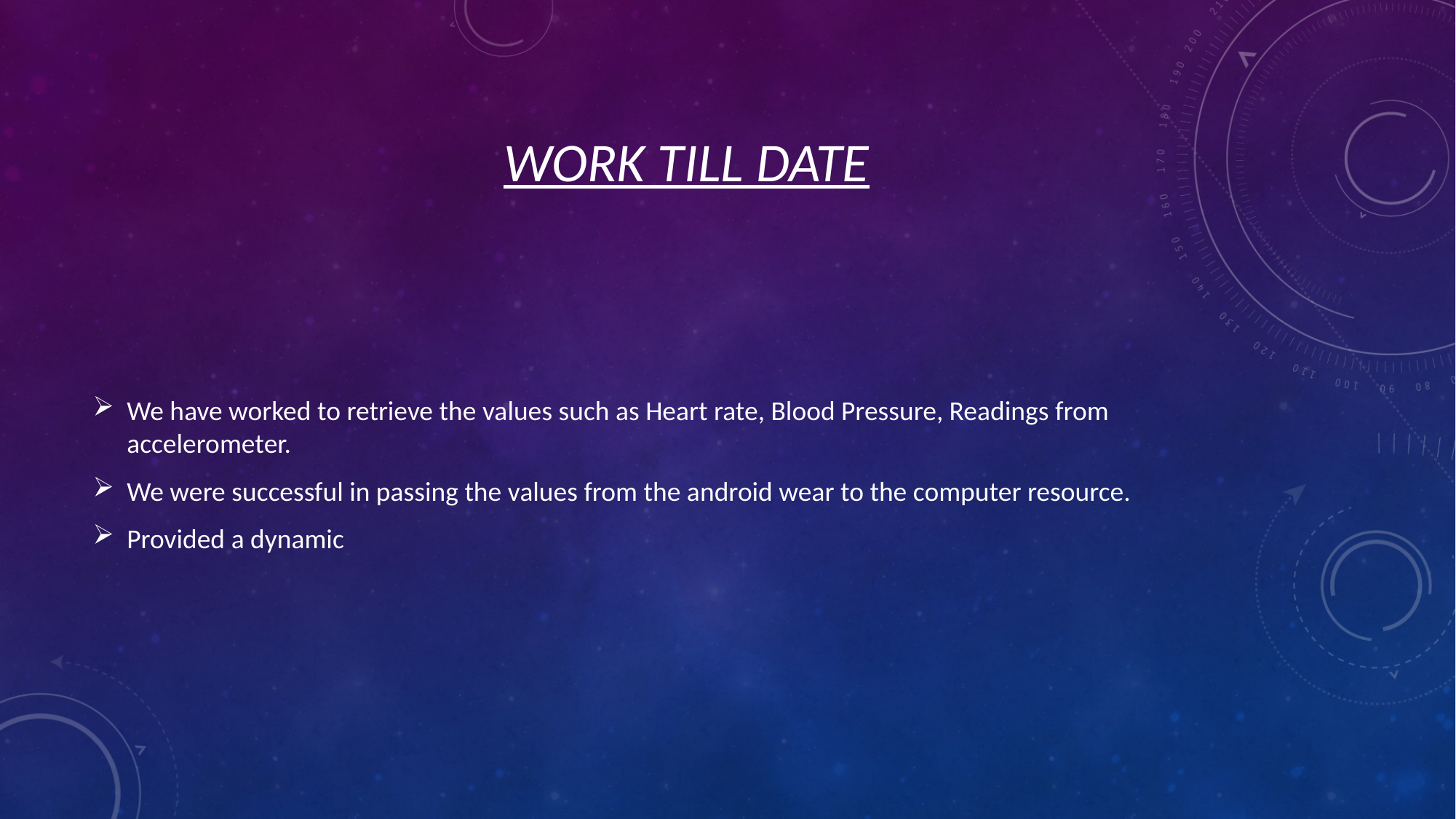

# Work till date
We have worked to retrieve the values such as Heart rate, Blood Pressure, Readings from accelerometer.
We were successful in passing the values from the android wear to the computer resource.
Provided a dynamic